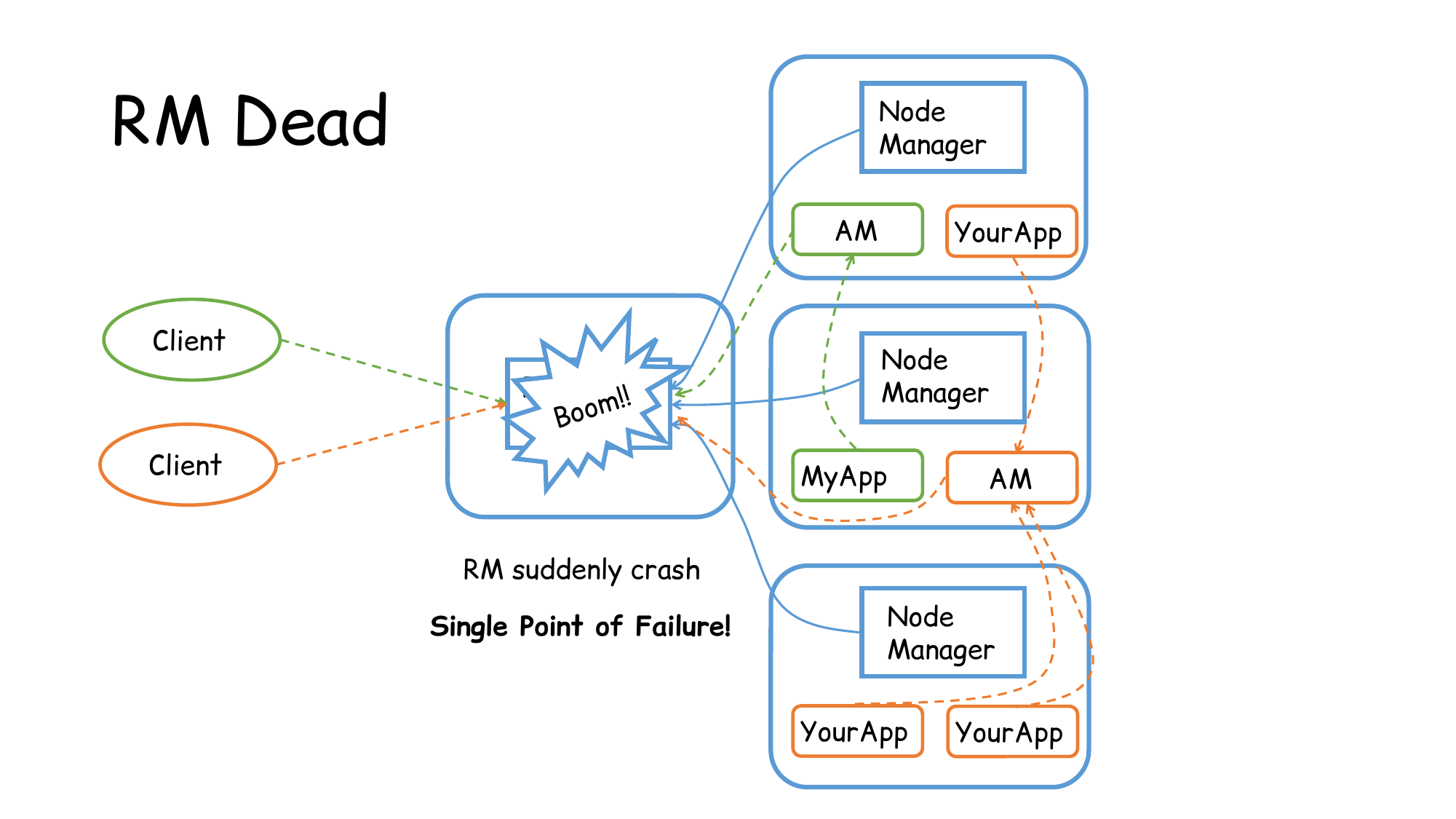

# RM Dead

Node
Manager

AM
YourApp

Client

Node
Manager

ResourceManager

Boom!!

Client

MyApp
AM

RM suddenly crash

Node
Manager
Single Point of Failure!

YourApp
YourApp